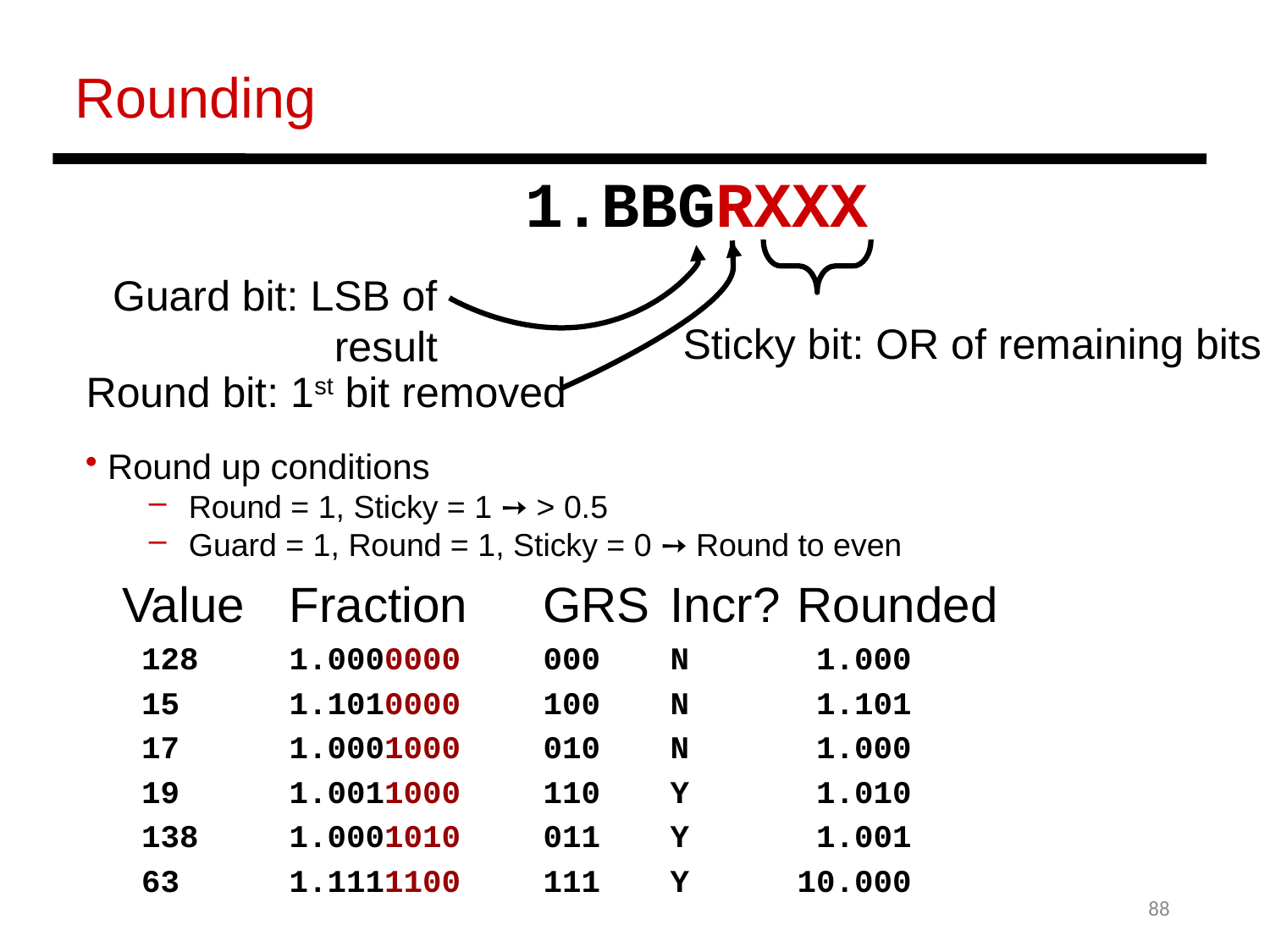

Rounding

1.BBGRXXX

Guard bit: LSB of result
Sticky bit: OR of remaining bits
Round bit: 1st bit removed
 Round up conditions
Round = 1, Sticky = 1 ➙ > 0.5
Guard = 1, Round = 1, Sticky = 0 ➙ Round to even
Value	Fraction	GRS	Incr?	Rounded
 128	1.0000000	000	N	 1.000
 15	1.1010000	100	N	 1.101
 17	1.0001000	010	N	 1.000
 19	1.0011000	110	Y	 1.010
 138	1.0001010	011	Y	 1.001
 63	1.1111100	111	Y	10.000

88